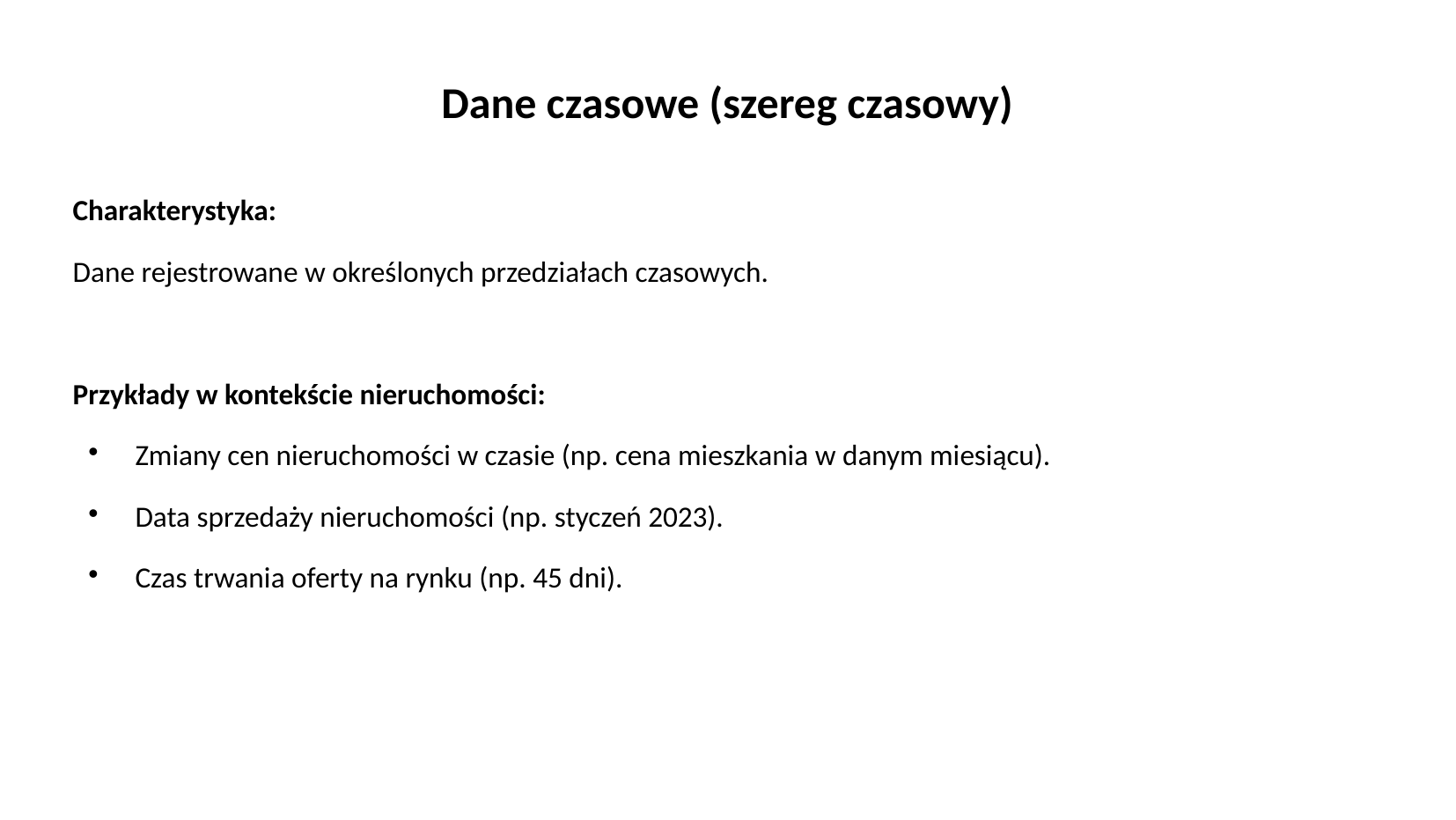

# Dane czasowe (szereg czasowy)
Charakterystyka:
Dane rejestrowane w określonych przedziałach czasowych.

Przykłady w kontekście nieruchomości:
Zmiany cen nieruchomości w czasie (np. cena mieszkania w danym miesiącu).
Data sprzedaży nieruchomości (np. styczeń 2023).
Czas trwania oferty na rynku (np. 45 dni).